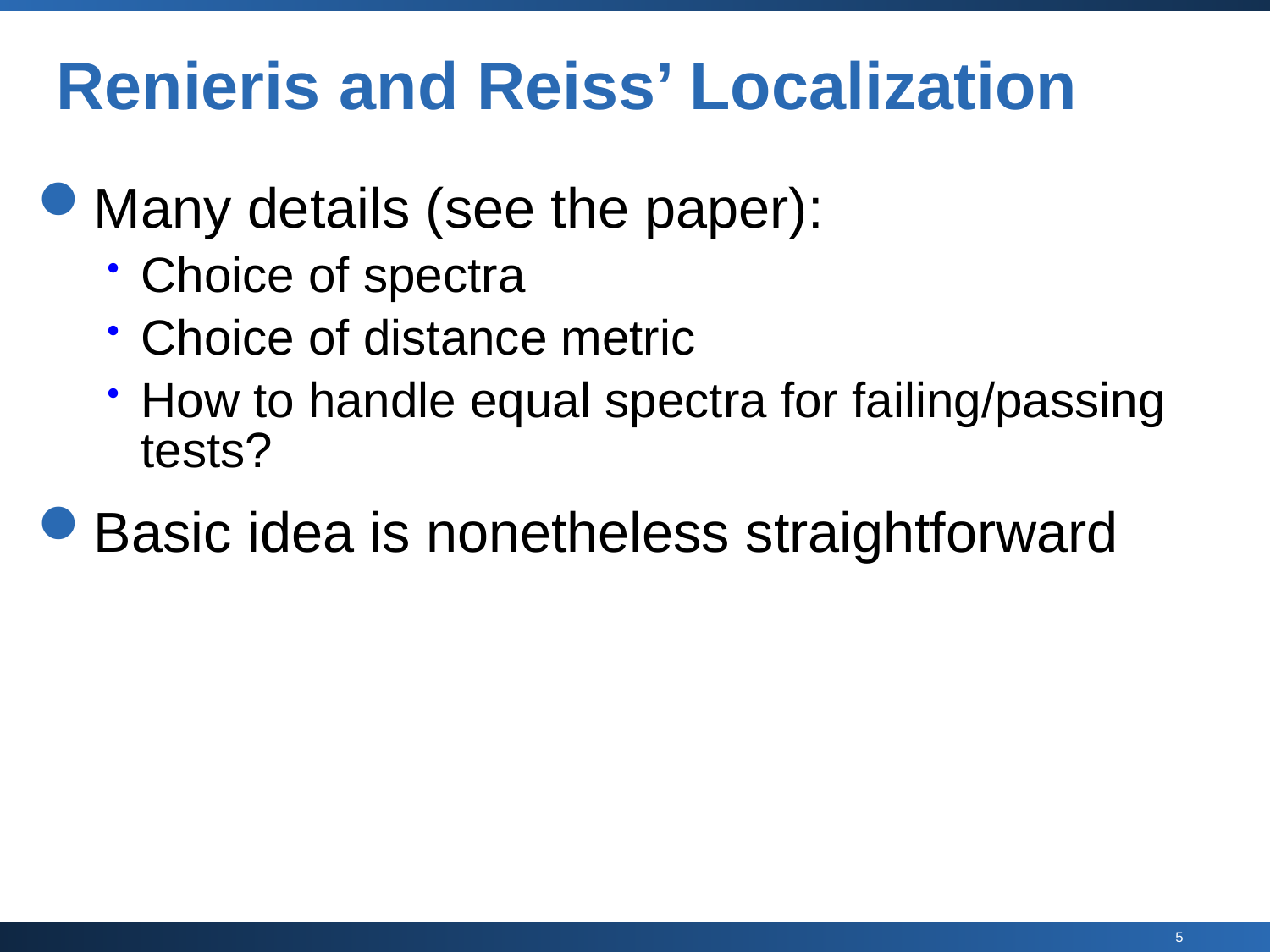

# Renieris and Reiss’ Localization
Many details (see the paper):
Choice of spectra
Choice of distance metric
How to handle equal spectra for failing/passing tests?
Basic idea is nonetheless straightforward